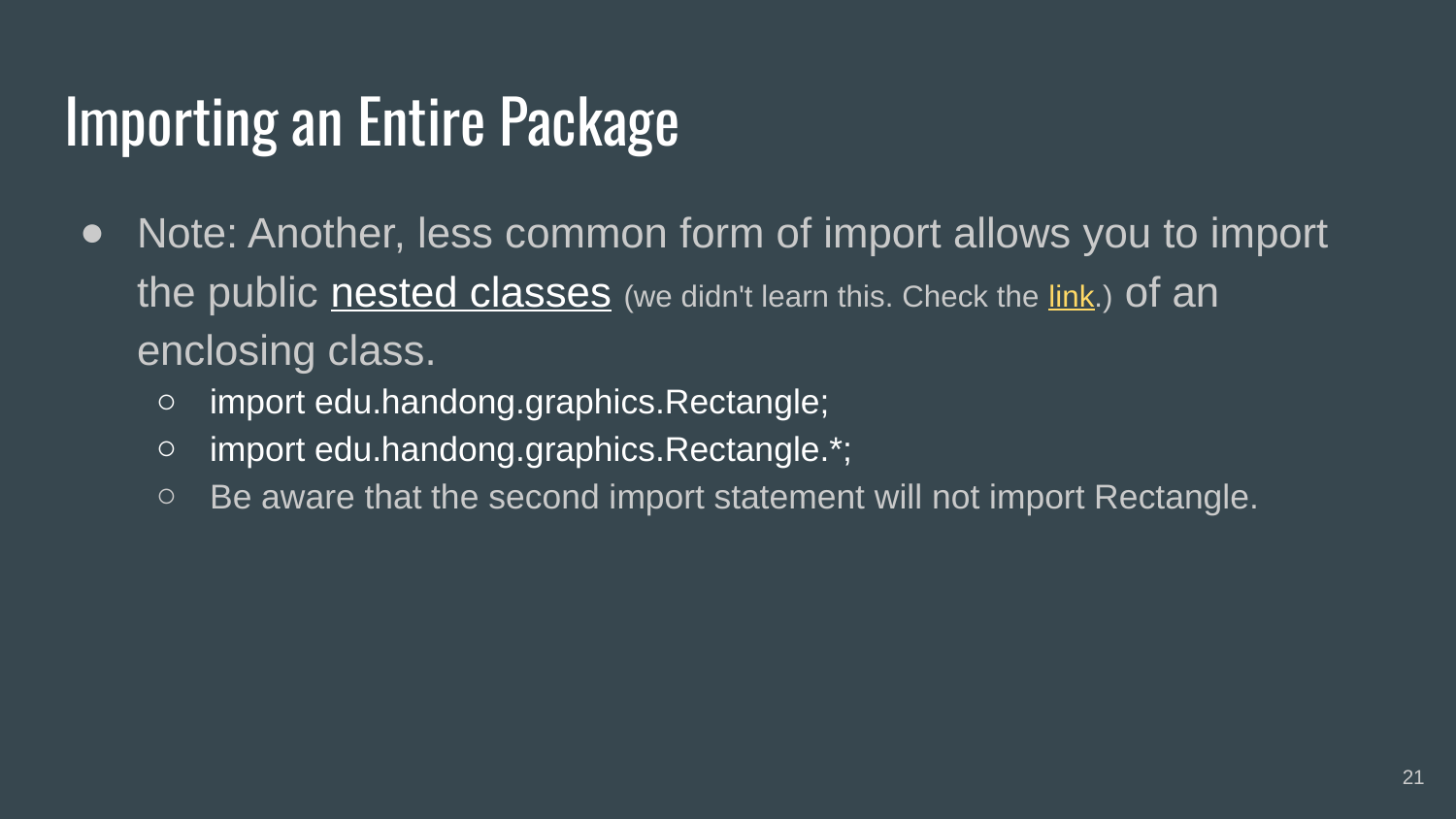

# Importing an Entire Package
Note: Another, less common form of import allows you to import the public nested classes (we didn't learn this. Check the link.) of an enclosing class.
import edu.handong.graphics.Rectangle;
import edu.handong.graphics.Rectangle.*;
Be aware that the second import statement will not import Rectangle.

21